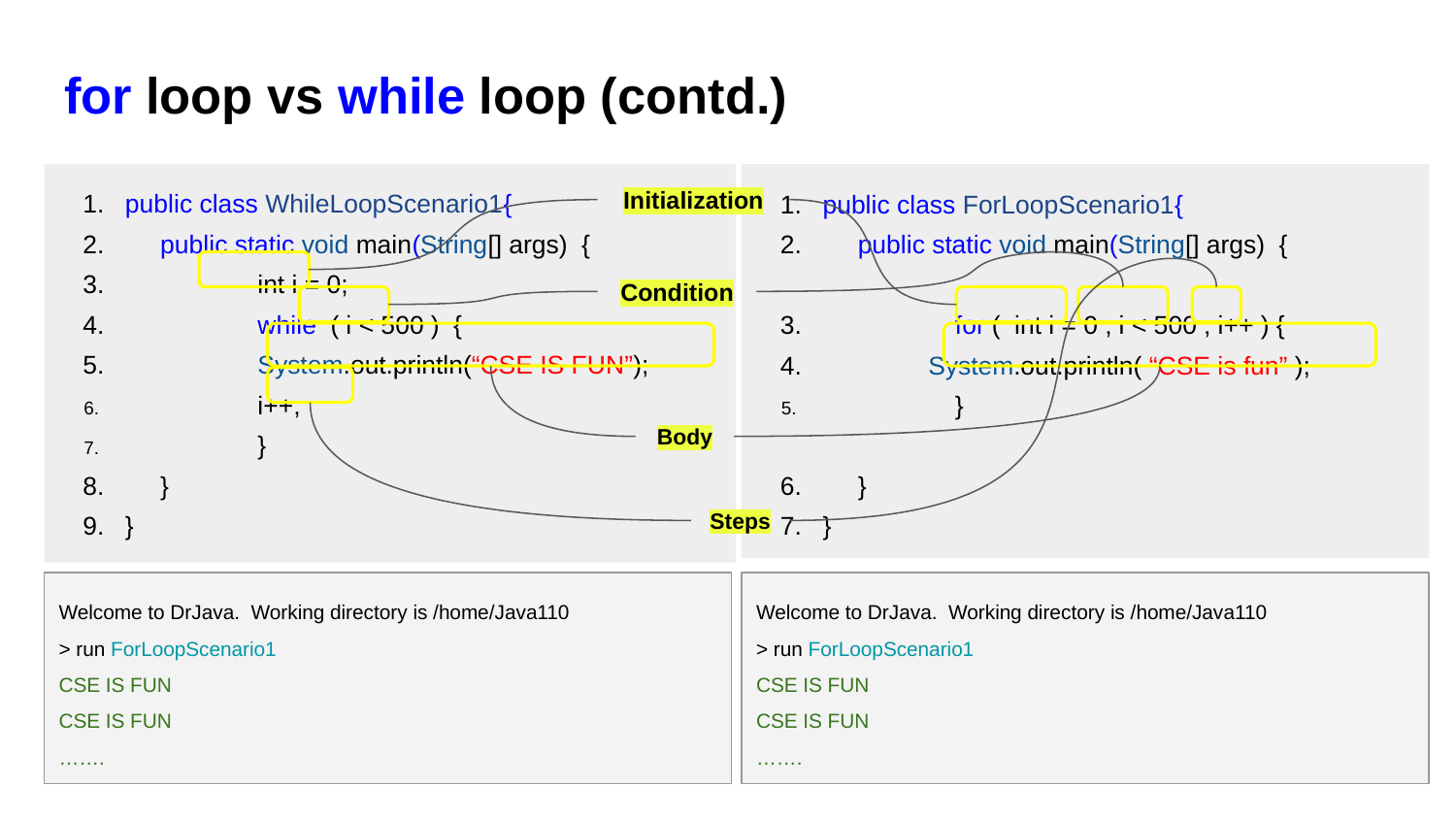

# for loop vs while loop (contd.)
public class WhileLoopScenario1{
     public static void main(String[] args)  {
     	int i = 0;
 	while  ( i < 500 )  {
 		System.out.println(“CSE IS FUN”);
 		i++;
 	}
     }
}
public class ForLoopScenario1{
     public static void main(String[] args)  {

     	for (  int i = 0 ; i < 500 ; i++ ) {
               System.out.println( “CSE is fun” );
 	}

     }
}
Initialization

Condition

Body
Steps
Welcome to DrJava.  Working directory is /home/Java110
> run ForLoopScenario1
CSE IS FUN
CSE IS FUN
…….
Welcome to DrJava.  Working directory is /home/Java110
> run ForLoopScenario1
CSE IS FUN
CSE IS FUN
…….